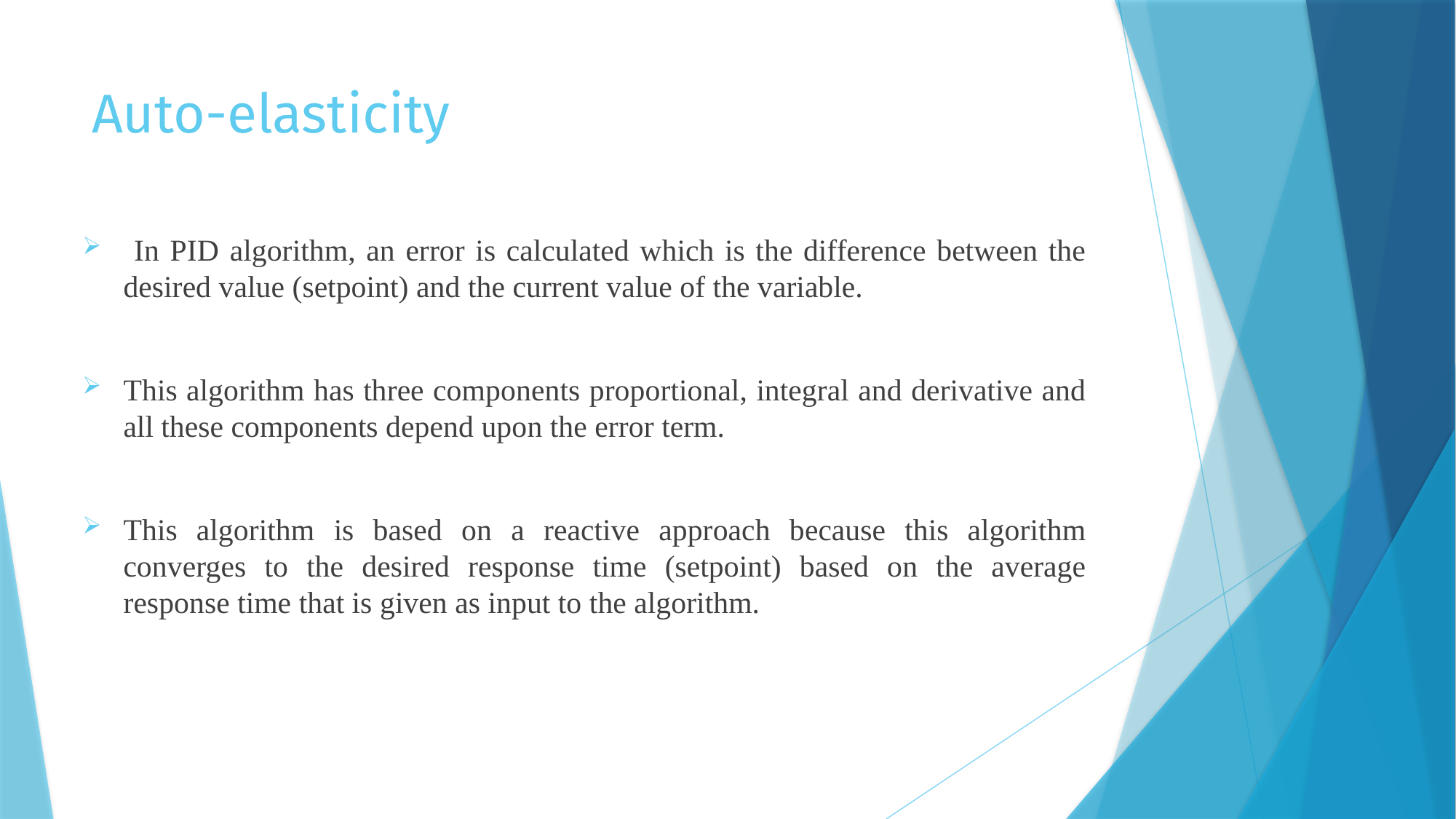

# Auto-elasticity
 In PID algorithm, an error is calculated which is the difference between the desired value (setpoint) and the current value of the variable.

This algorithm has three components proportional, integral and derivative and all these components depend upon the error term.

This algorithm is based on a reactive approach because this algorithm converges to the desired response time (setpoint) based on the average response time that is given as input to the algorithm.